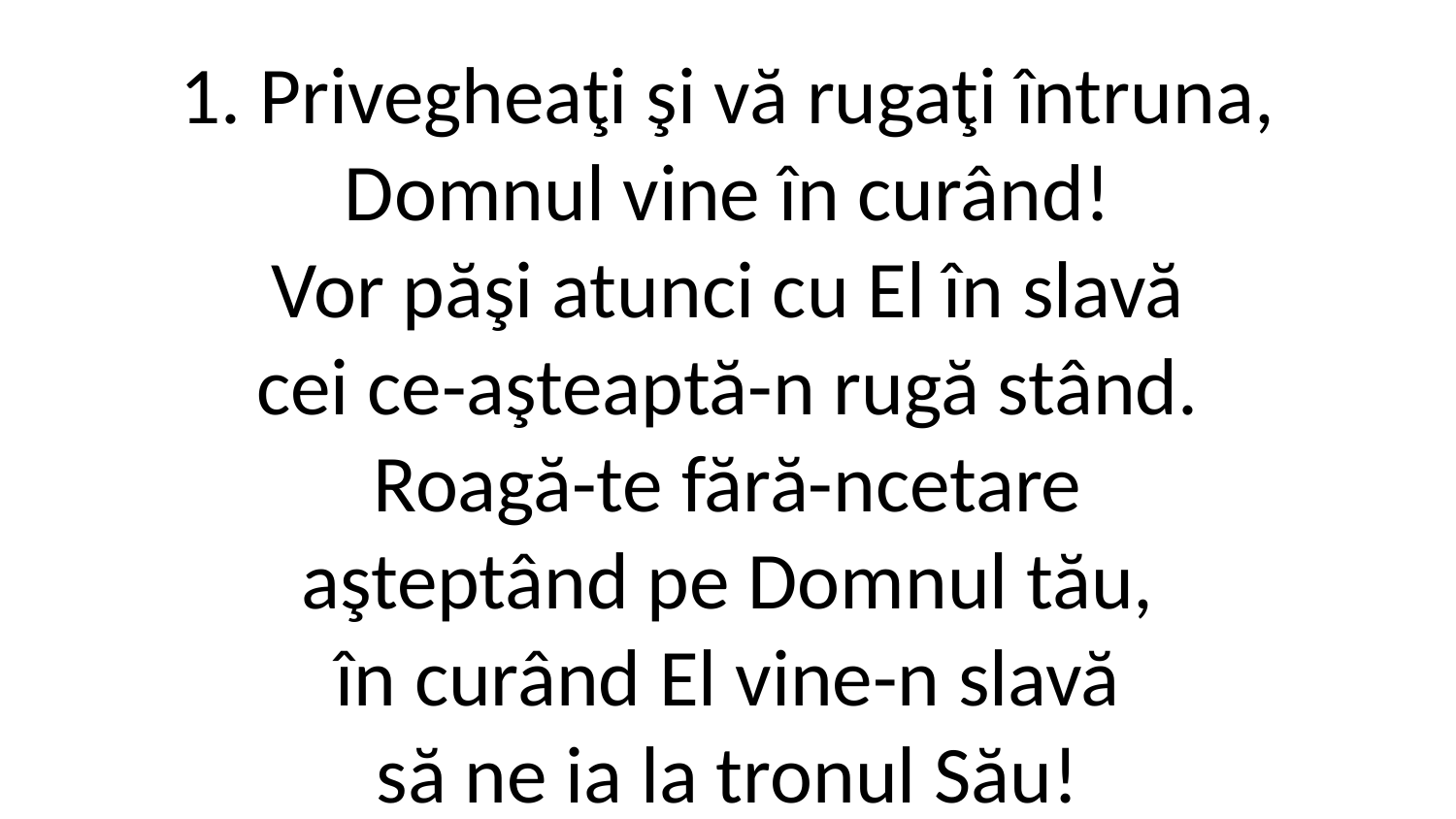

1. Privegheaţi şi vă rugaţi întruna,
Domnul vine în curând!
Vor păşi atunci cu El în slavă
cei ce-aşteaptă-n rugă stând.
Roagă-te fără-ncetare
aşteptând pe Domnul tău,
în curând El vine-n slavă
să ne ia la tronul Său!